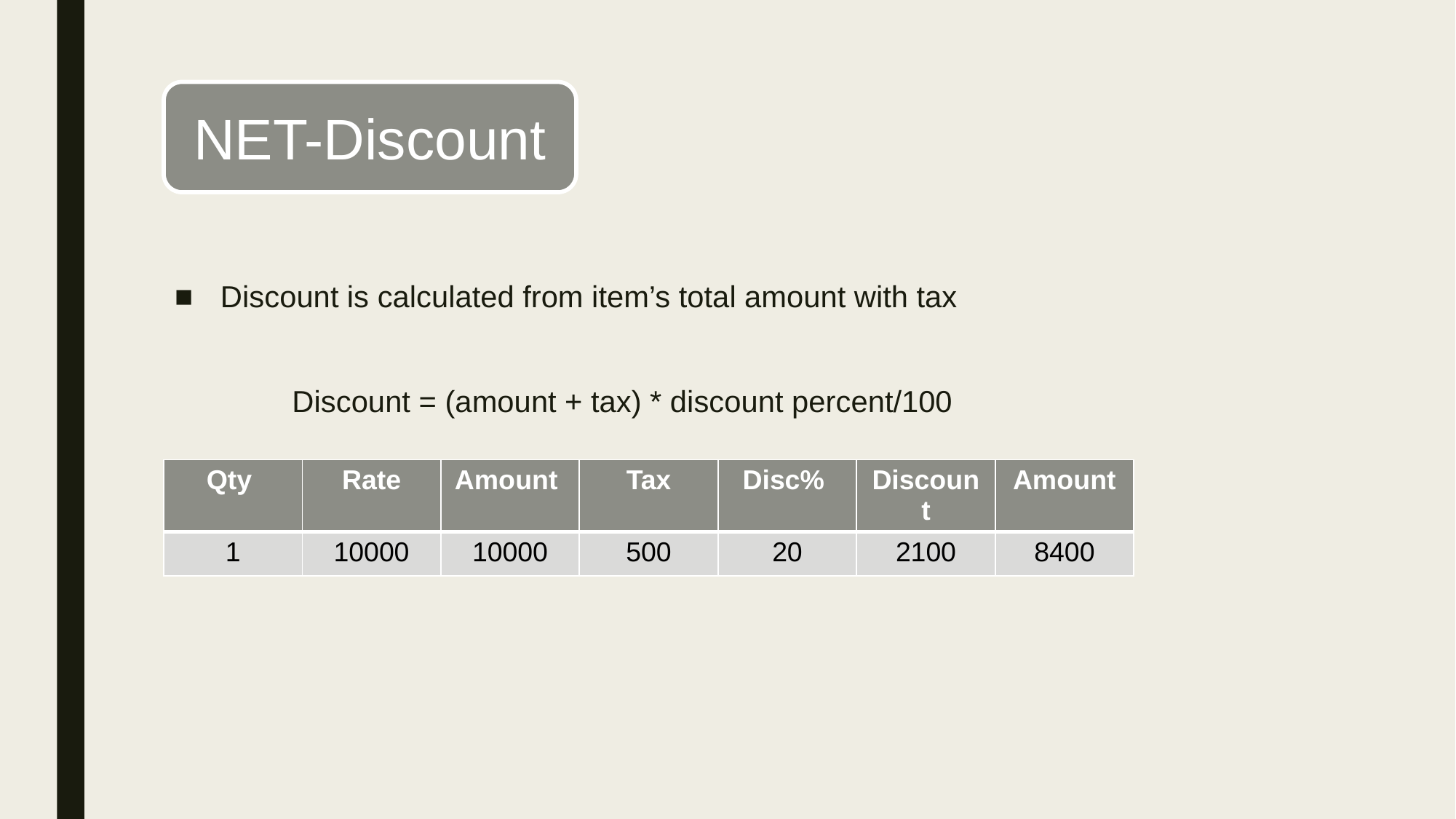

NET-Discount
Discount is calculated from item’s total amount with tax

	 Discount = (amount + tax) * discount percent/100
| Qty | Rate | Amount | Tax | Disc% | Discount | Amount |
| --- | --- | --- | --- | --- | --- | --- |
| 1 | 10000 | 10000 | 500 | 20 | 2100 | 8400 |